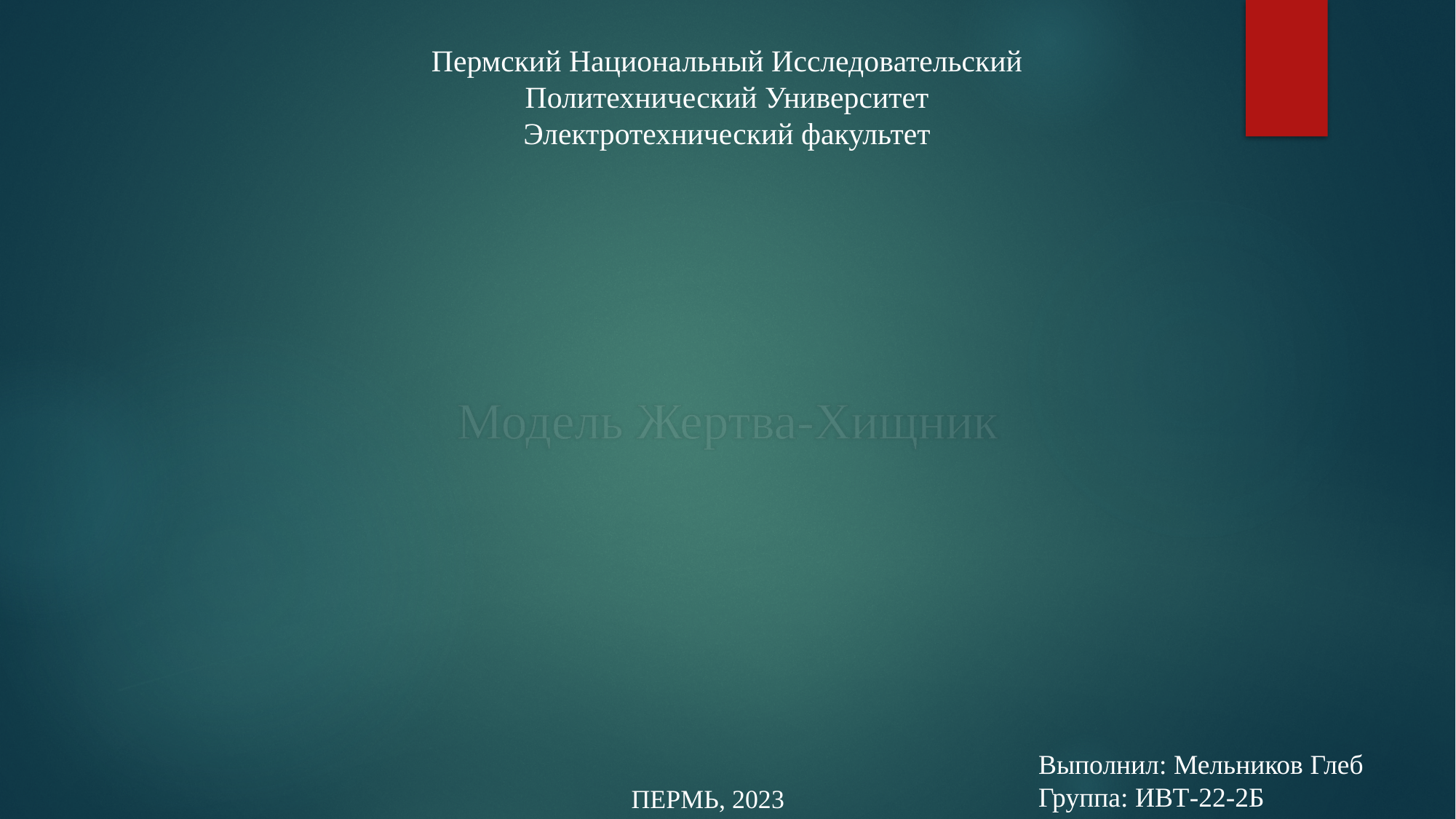

# Пермский Национальный Исследовательский Политехнический Университет Электротехнический факультет
Модель Жертва-Хищник
Выполнил: Мельников Глеб
Группа: ИВТ-22-2Б
Пермь, 2023